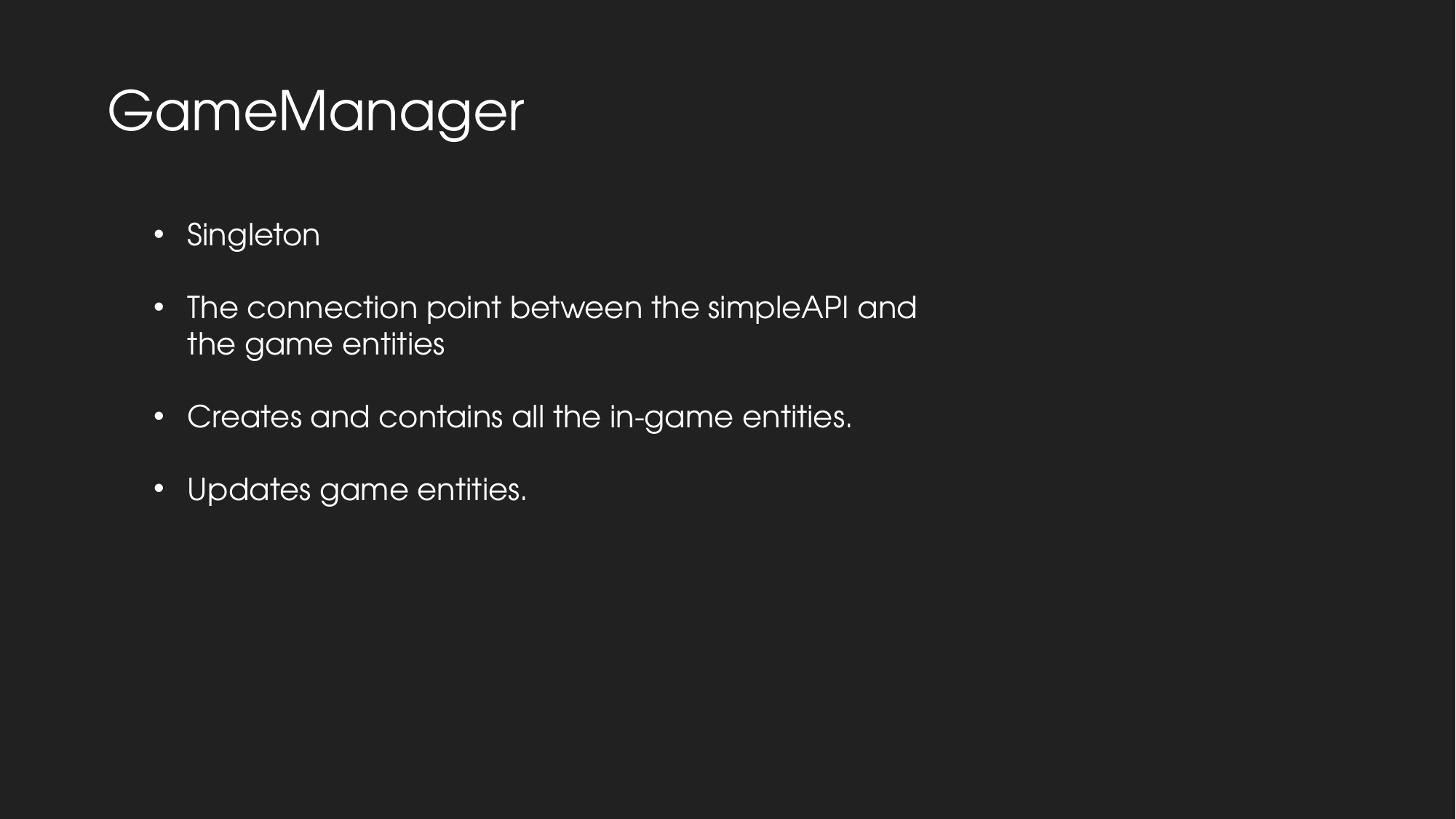

GameManager
Singleton
The connection point between the simpleAPI and the game entities
Creates and contains all the in-game entities.
Updates game entities.